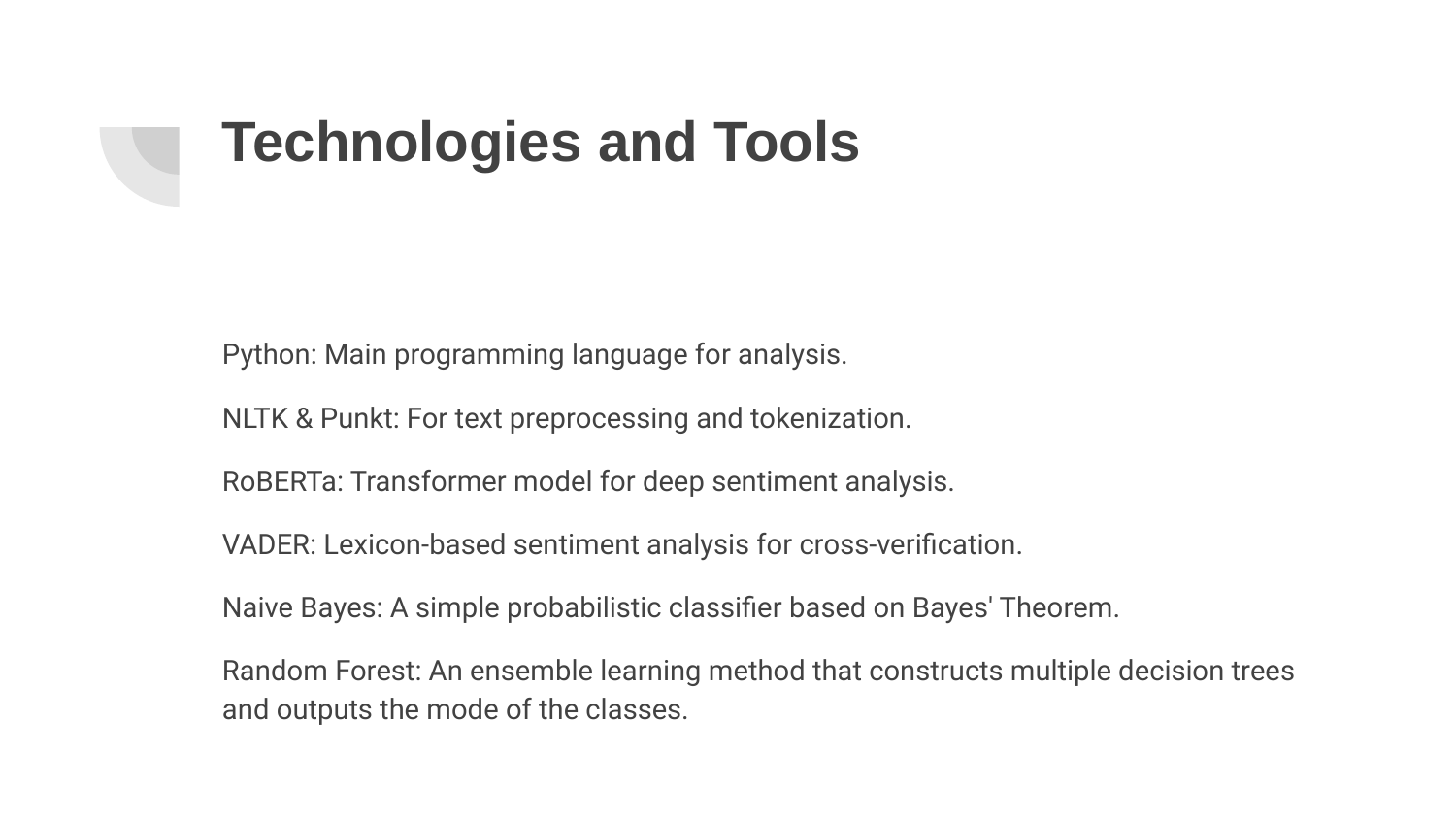

# Technologies and Tools
Python: Main programming language for analysis.
NLTK & Punkt: For text preprocessing and tokenization.
RoBERTa: Transformer model for deep sentiment analysis.
VADER: Lexicon-based sentiment analysis for cross-verification.
Naive Bayes: A simple probabilistic classifier based on Bayes' Theorem.
Random Forest: An ensemble learning method that constructs multiple decision trees and outputs the mode of the classes.